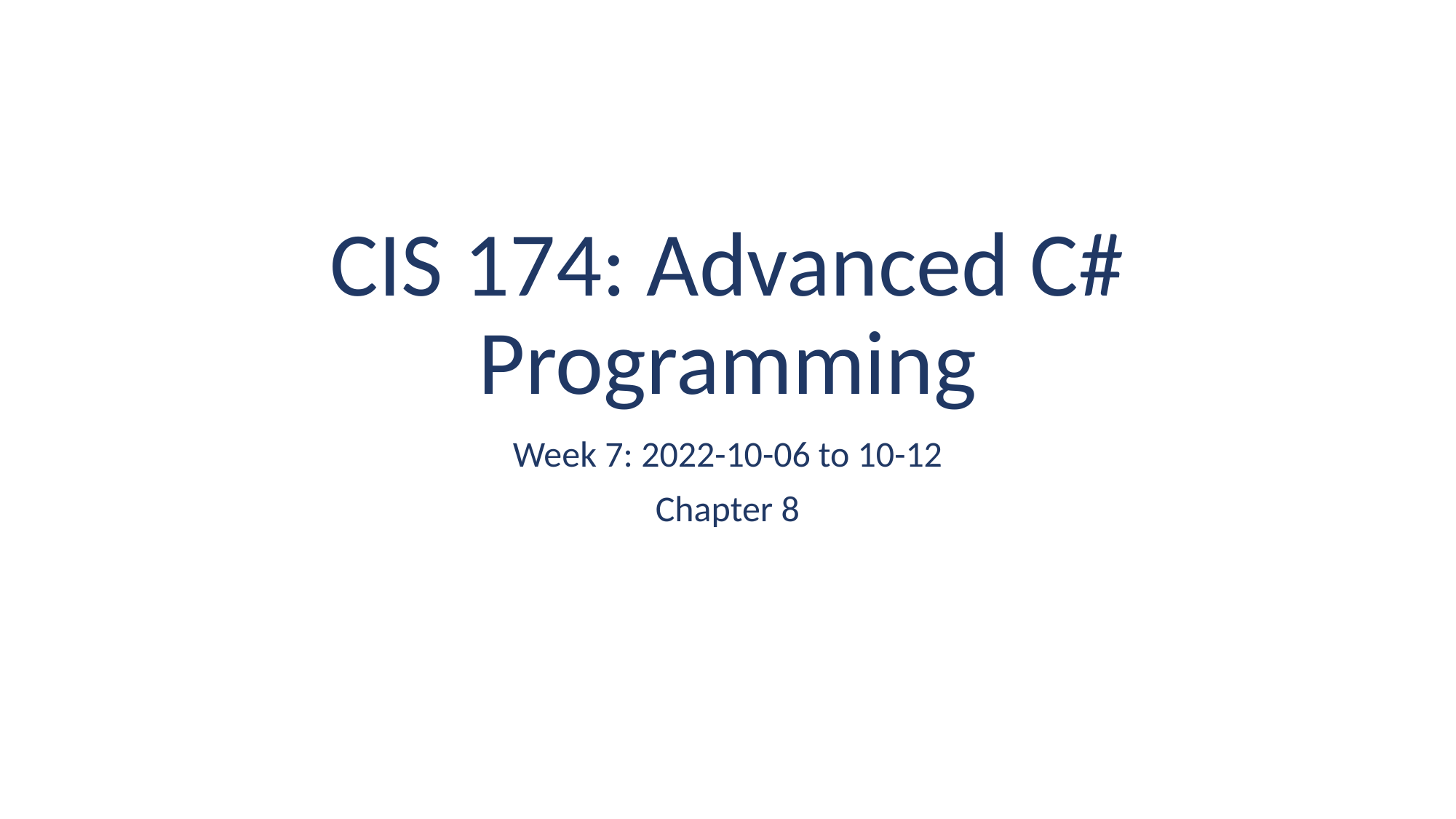

# CIS 174: Advanced C# Programming
Week 7: 2022-10-06 to 10-12
Chapter 8